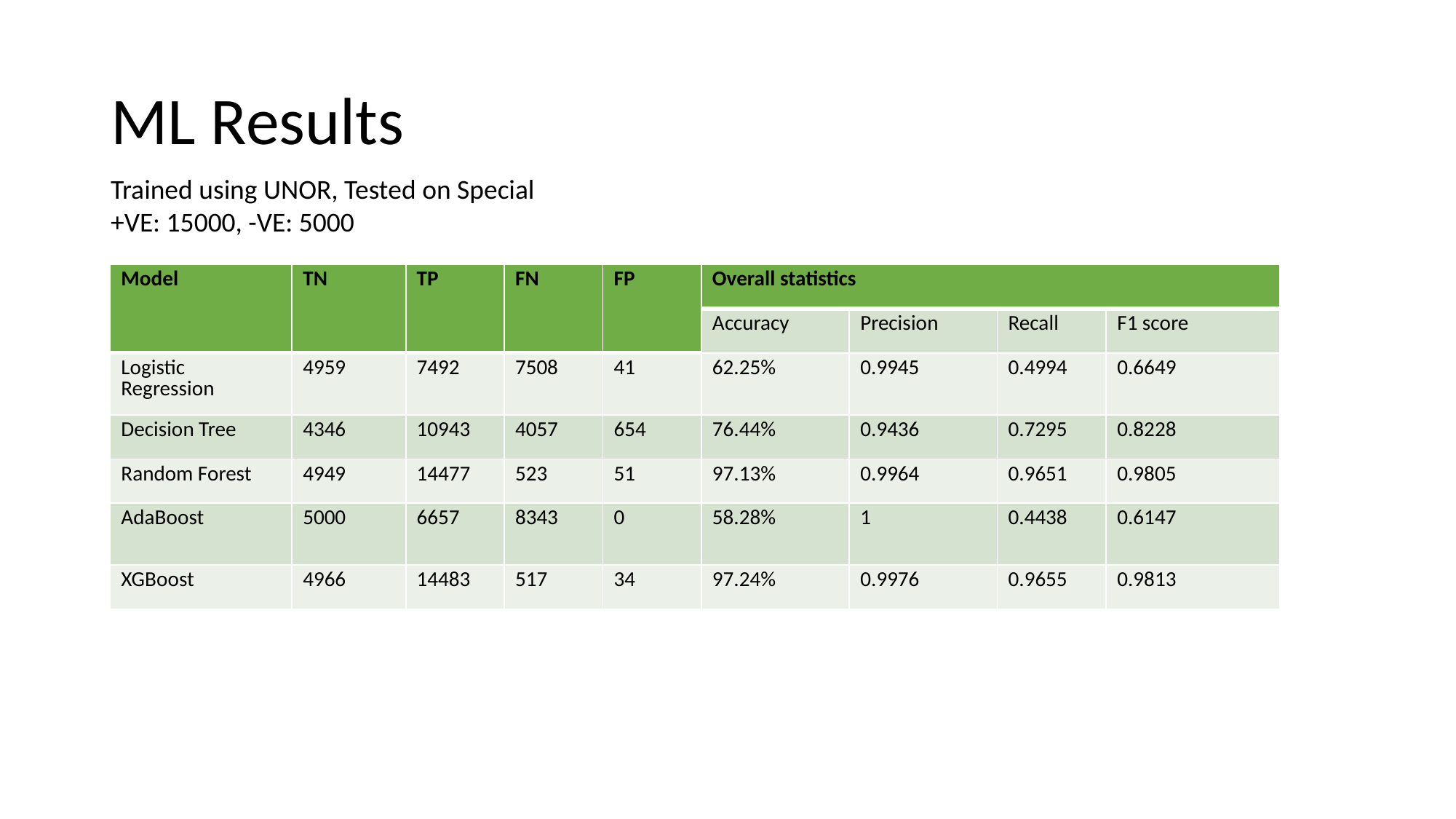

# ML Results
Trained using UNOR, Tested on Special
+VE: 15000, -VE: 5000

| Model | TN | TP | FN | FP | Overall statistics | Overall statistics |  |  |
| --- | --- | --- | --- | --- | --- | --- | --- | --- |
|  |  |  |  |  | Accuracy | Precision | Recall | F1 score |
| Logistic Regression | 4959 | 7492 | 7508 | 41 | 62.25% | 0.9945 | 0.4994 | 0.6649 |
| Decision Tree | 4346 | 10943 | 4057 | 654 | 76.44% | 0.9436 | 0.7295 | 0.8228 |
| Random Forest | 4949 | 14477 | 523 | 51 | 97.13% | 0.9964 | 0.9651 | 0.9805 |
| AdaBoost | 5000 | 6657 | 8343 | 0 | 58.28% | 1 | 0.4438 | 0.6147 |
| XGBoost | 4966 | 14483 | 517 | 34 | 97.24% | 0.9976 | 0.9655 | 0.9813 |